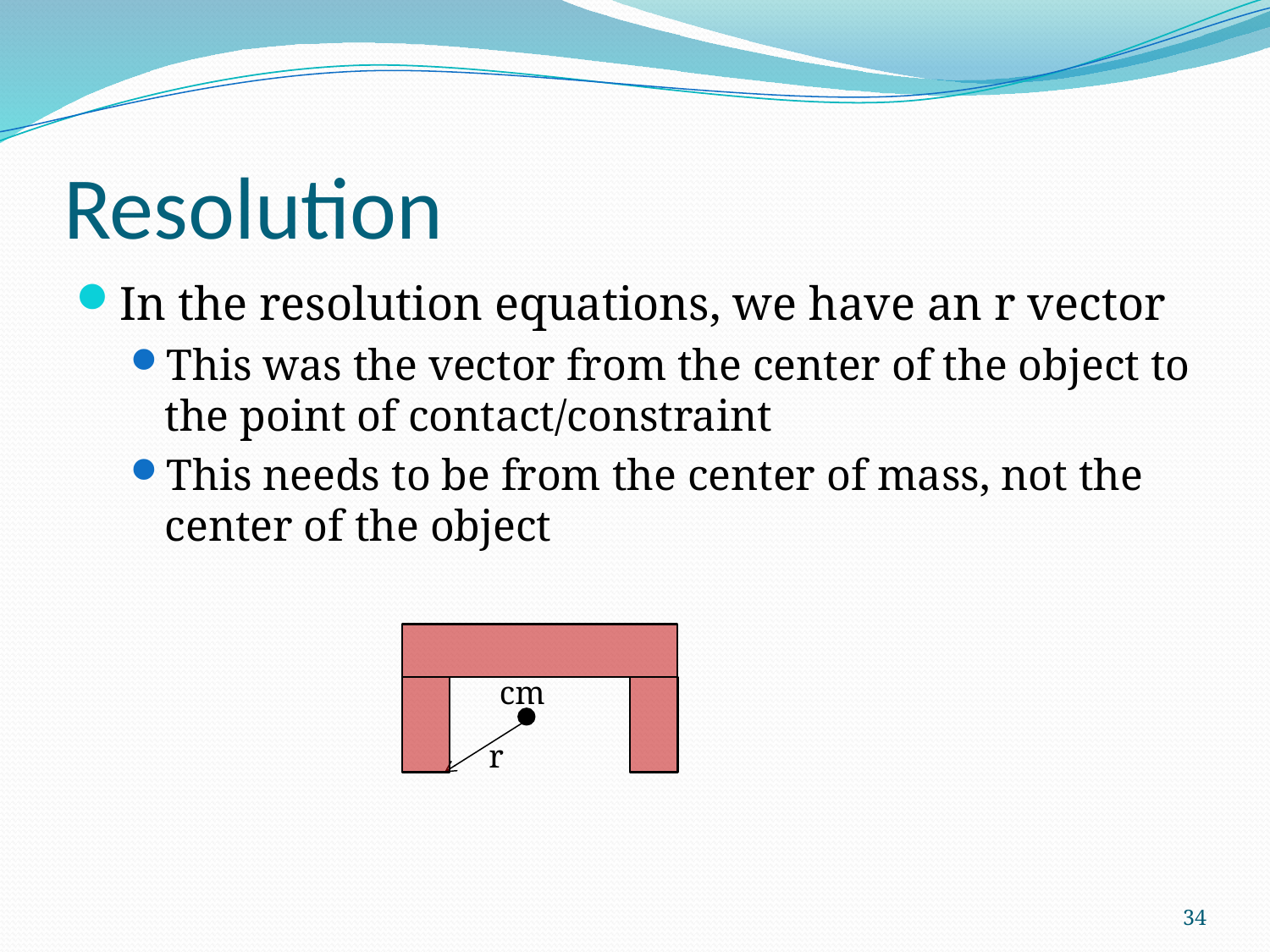

# Resolution
In the resolution equations, we have an r vector
This was the vector from the center of the object to the point of contact/constraint
This needs to be from the center of mass, not the center of the object

cm

r
34